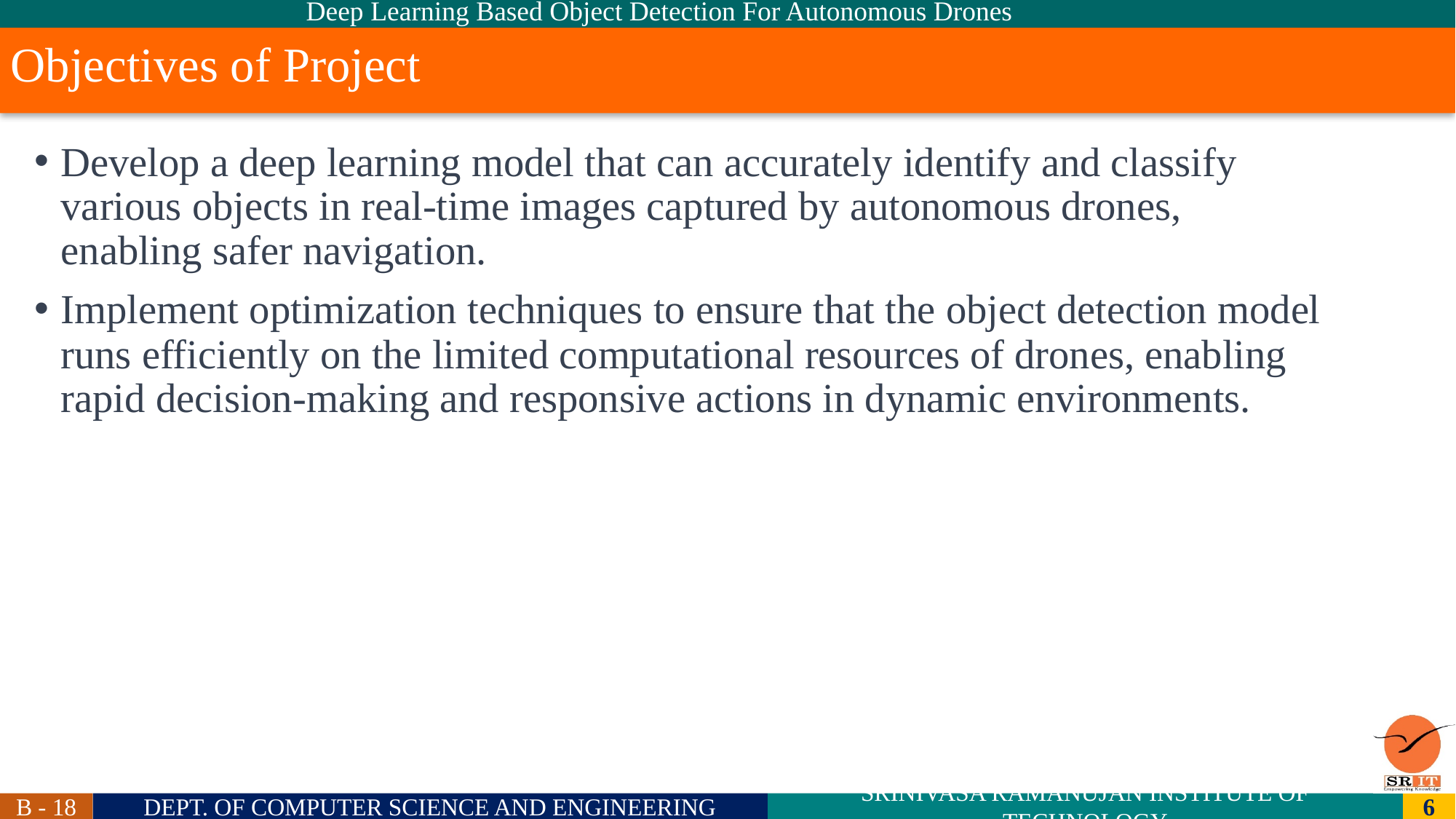

Deep Learning Based Object Detection For Autonomous Drones

# Objectives of Project
Develop a deep learning model that can accurately identify and classify various objects in real-time images captured by autonomous drones, enabling safer navigation.
Implement optimization techniques to ensure that the object detection model runs efficiently on the limited computational resources of drones, enabling rapid decision-making and responsive actions in dynamic environments.